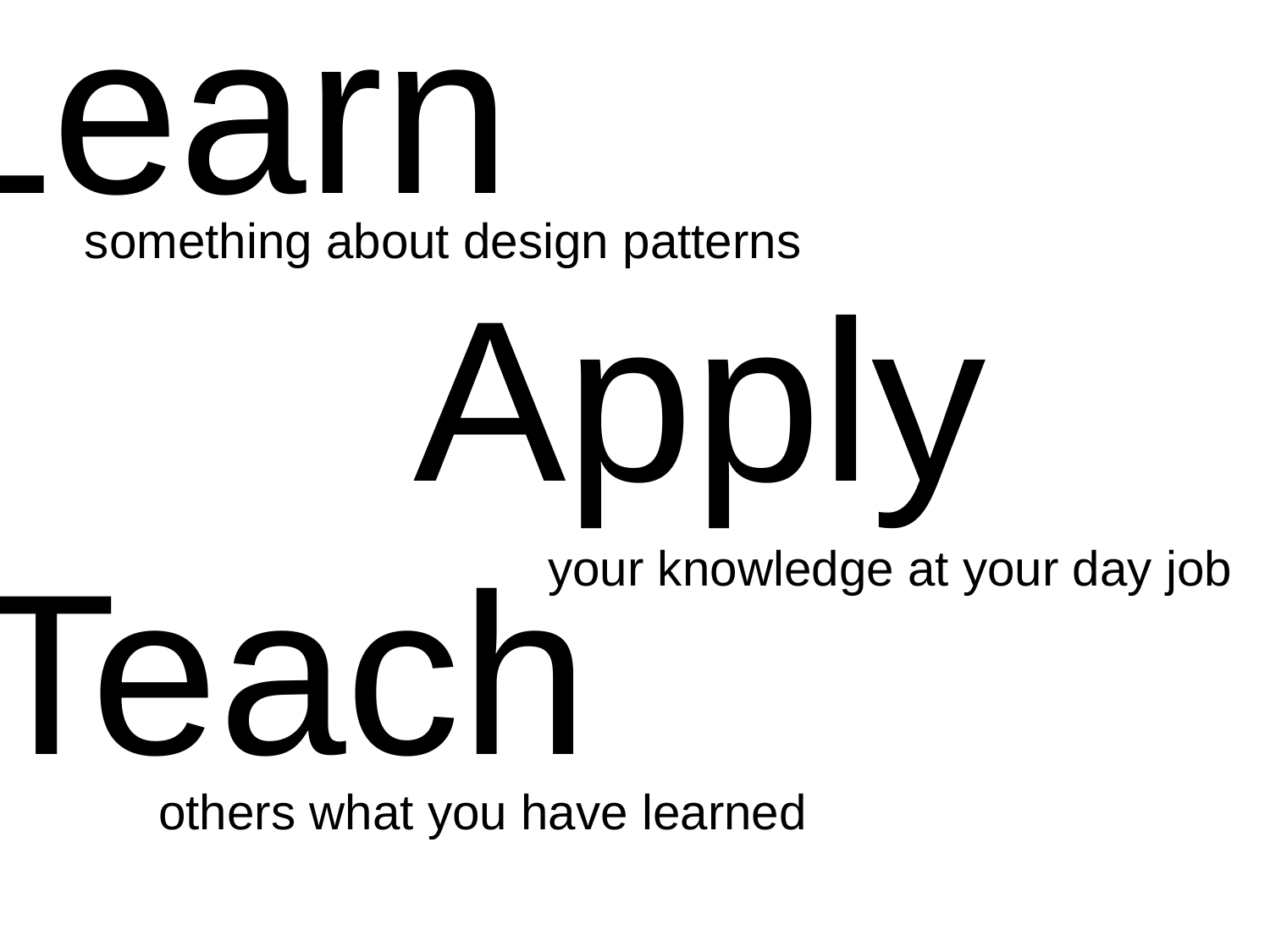

Learn
something about design patterns
Apply
Teach
your knowledge at your day job
others what you have learned